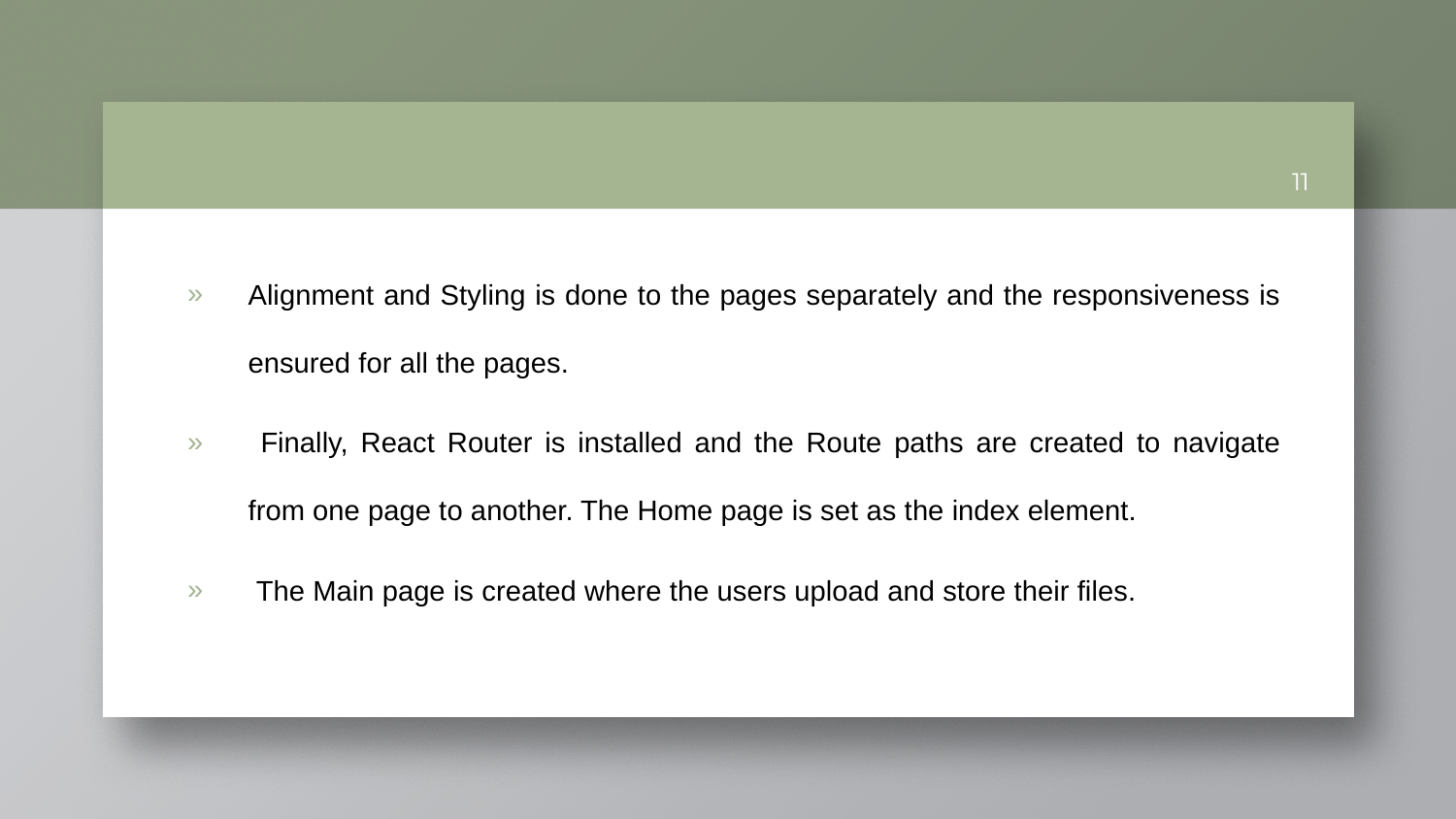

11
Alignment and Styling is done to the pages separately and the responsiveness is ensured for all the pages.
 Finally, React Router is installed and the Route paths are created to navigate from one page to another. The Home page is set as the index element.
 The Main page is created where the users upload and store their files.